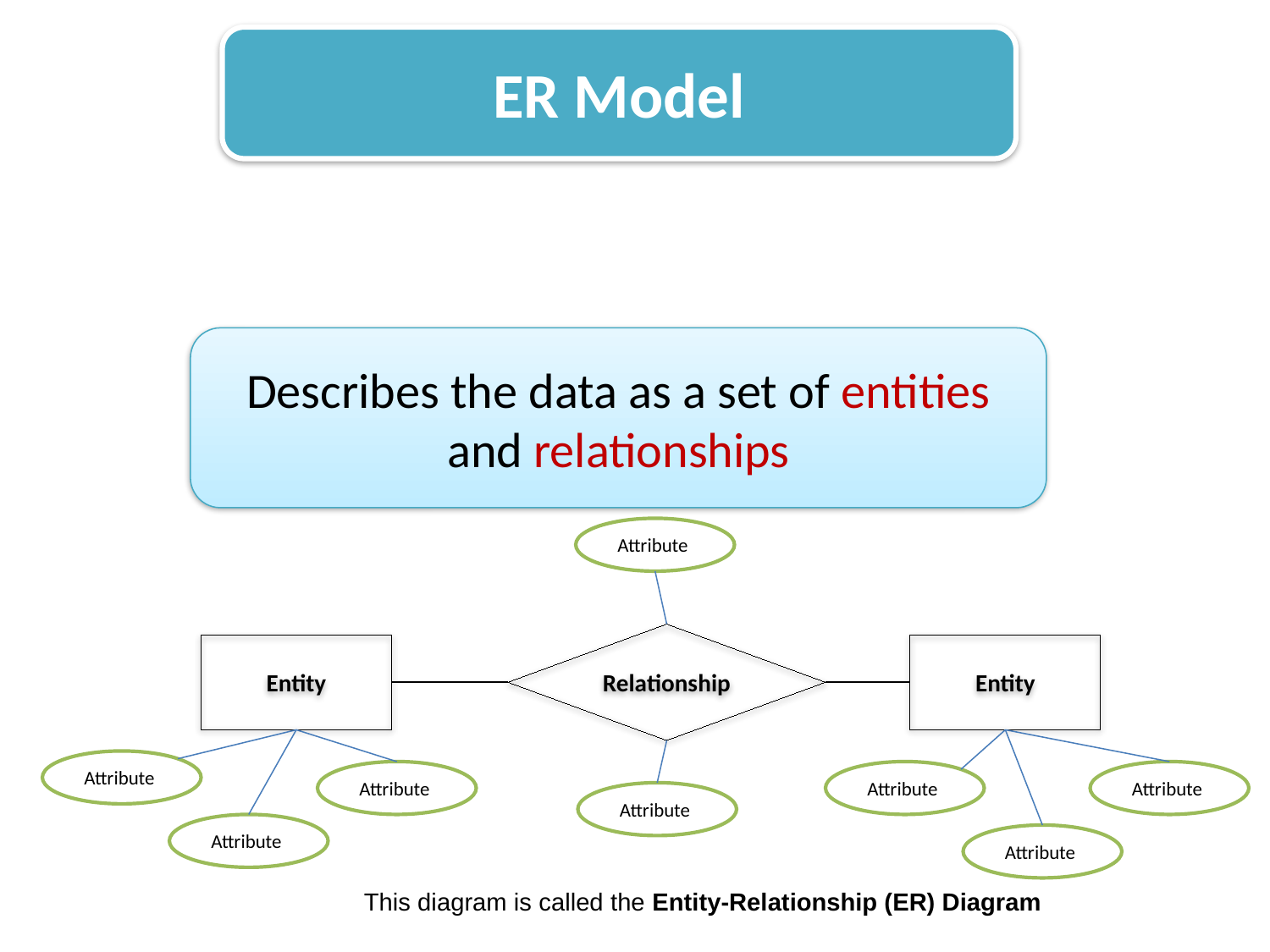

ER Model
Describes the data as a set of entities and relationships
Attribute
Relationship
Entity
Entity
Attribute
Attribute
Attribute
Attribute
Attribute
Attribute
Attribute
This diagram is called the Entity-Relationship (ER) Diagram